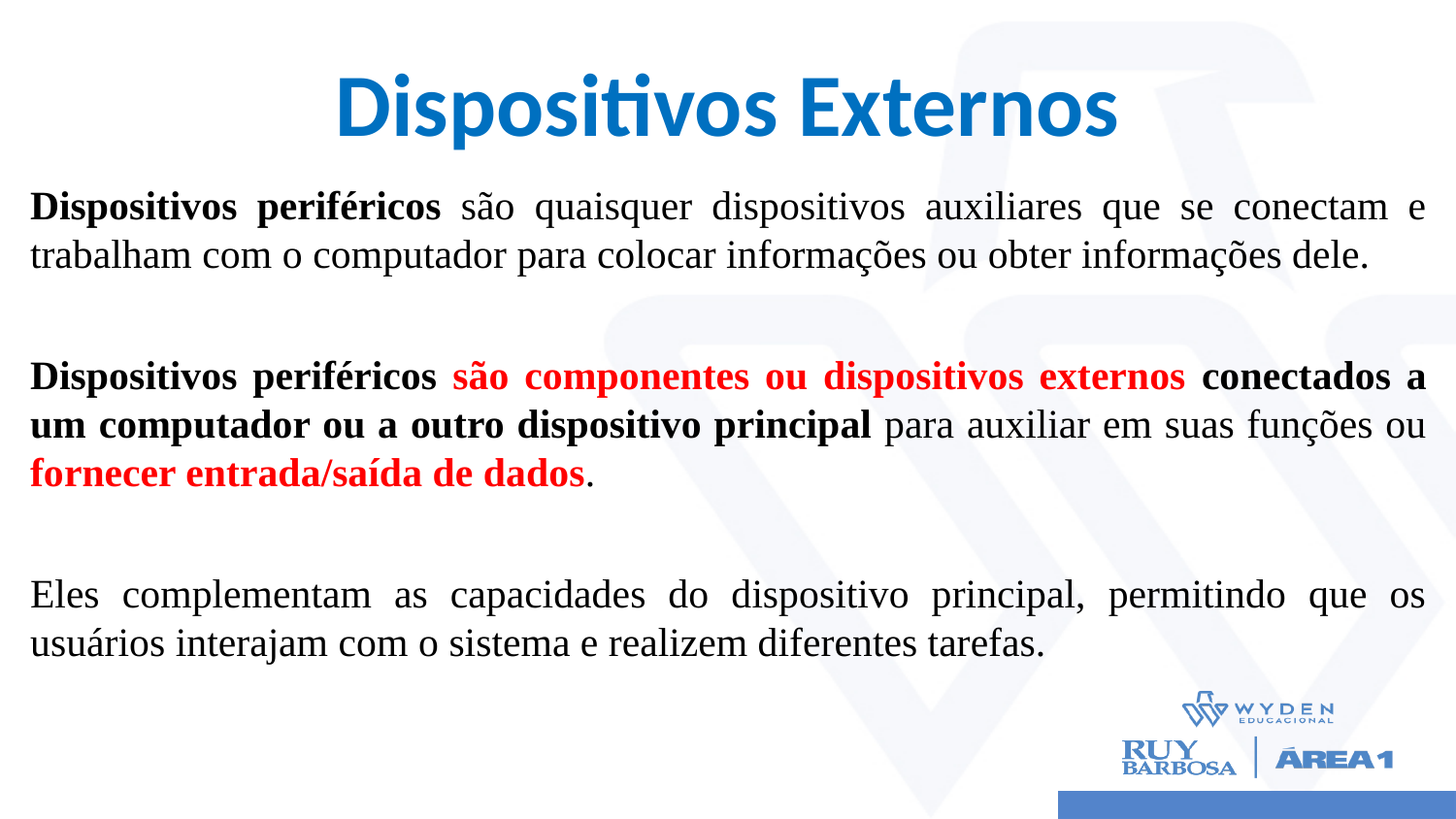

# Dispositivos Externos
Dispositivos periféricos são quaisquer dispositivos auxiliares que se conectam e trabalham com o computador para colocar informações ou obter informações dele.

Dispositivos periféricos são componentes ou dispositivos externos conectados a um computador ou a outro dispositivo principal para auxiliar em suas funções ou fornecer entrada/saída de dados.

Eles complementam as capacidades do dispositivo principal, permitindo que os usuários interajam com o sistema e realizem diferentes tarefas.